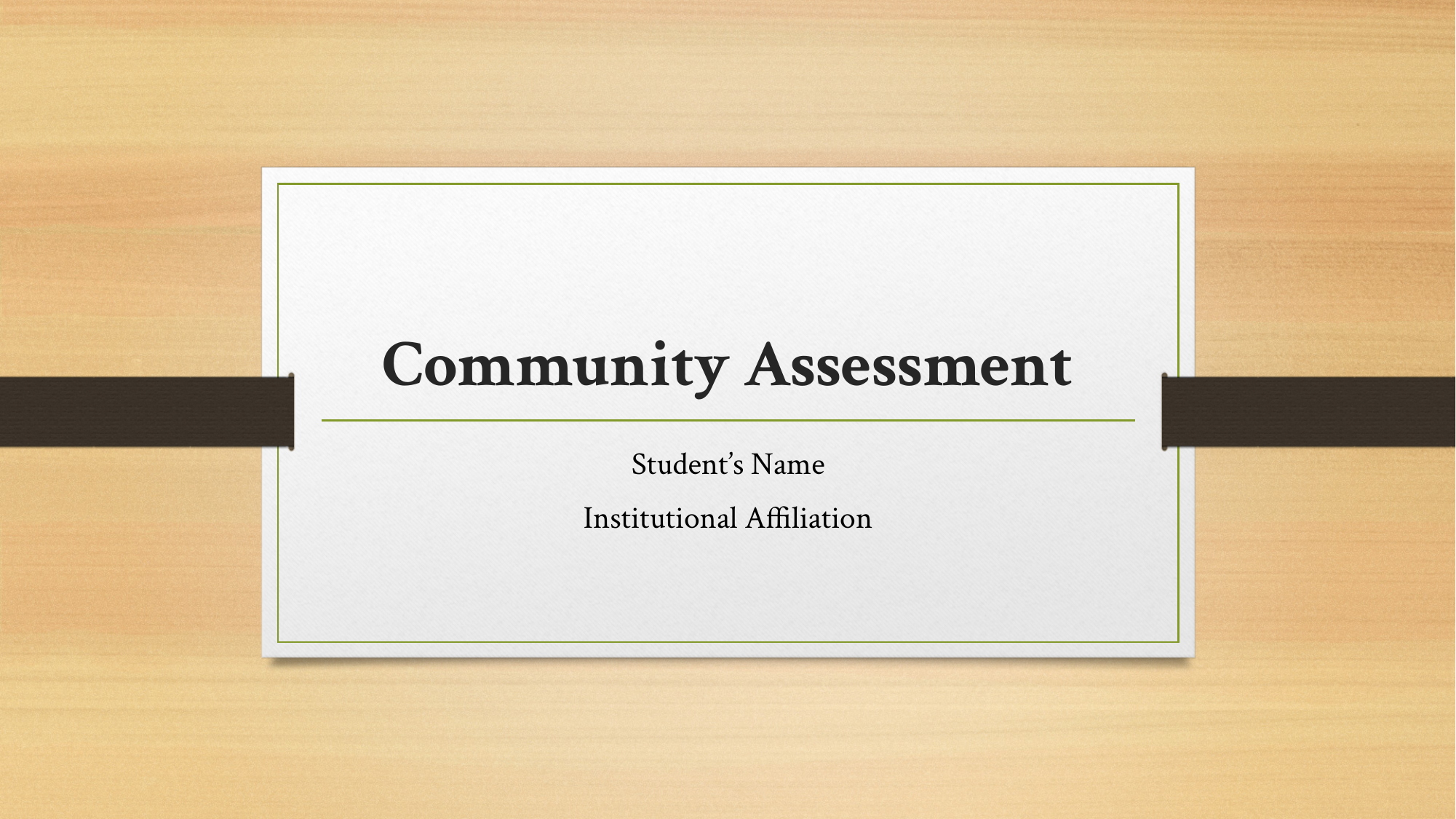

# Community Assessment
Student’s Name
Institutional Affiliation